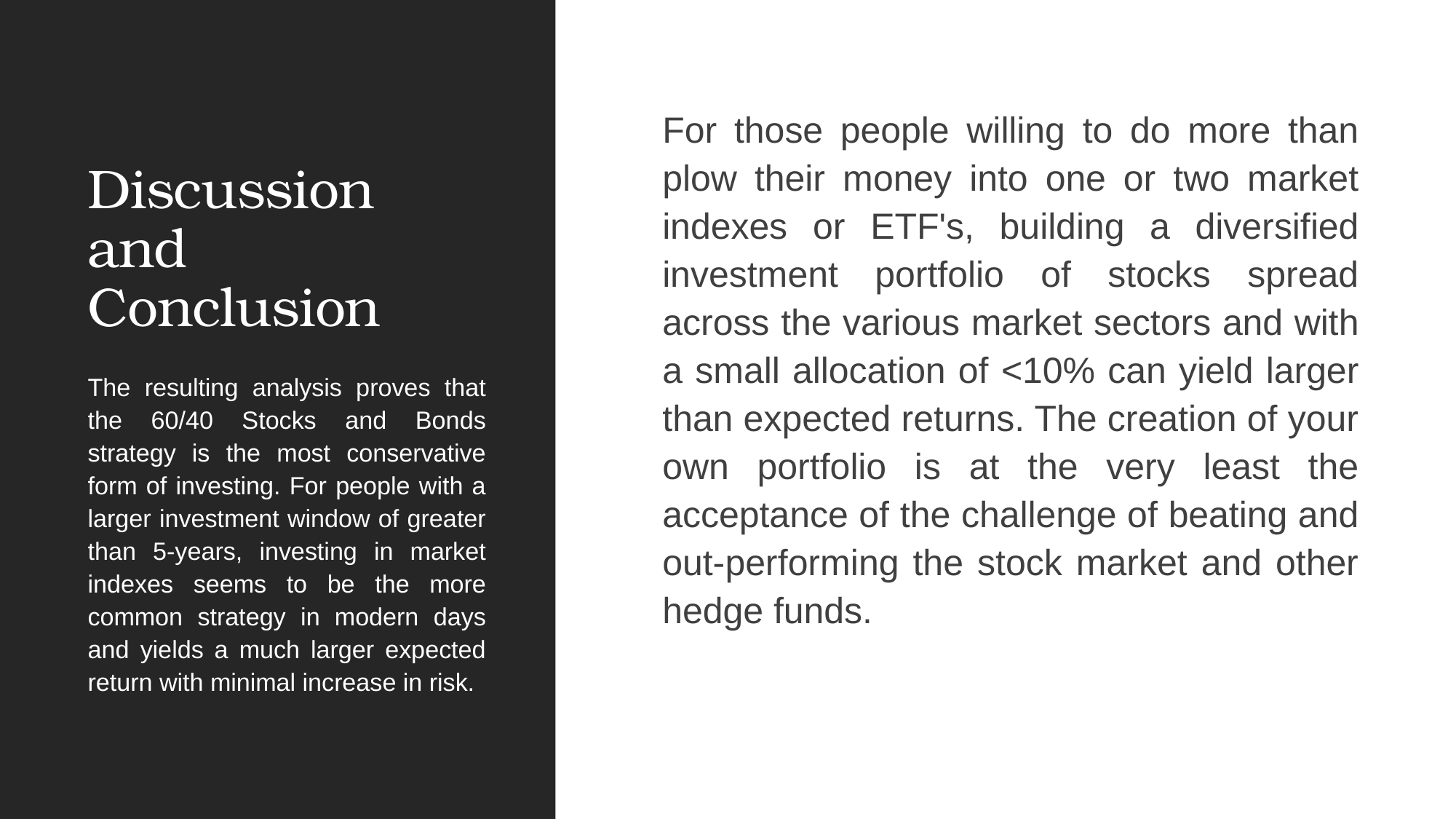

# Discussion and Conclusion
For those people willing to do more than plow their money into one or two market indexes or ETF's, building a diversified investment portfolio of stocks spread across the various market sectors and with a small allocation of <10% can yield larger than expected returns. The creation of your own portfolio is at the very least the acceptance of the challenge of beating and out-performing the stock market and other hedge funds.

The resulting analysis proves that the 60/40 Stocks and Bonds strategy is the most conservative form of investing. For people with a larger investment window of greater than 5-years, investing in market indexes seems to be the more common strategy in modern days and yields a much larger expected return with minimal increase in risk.